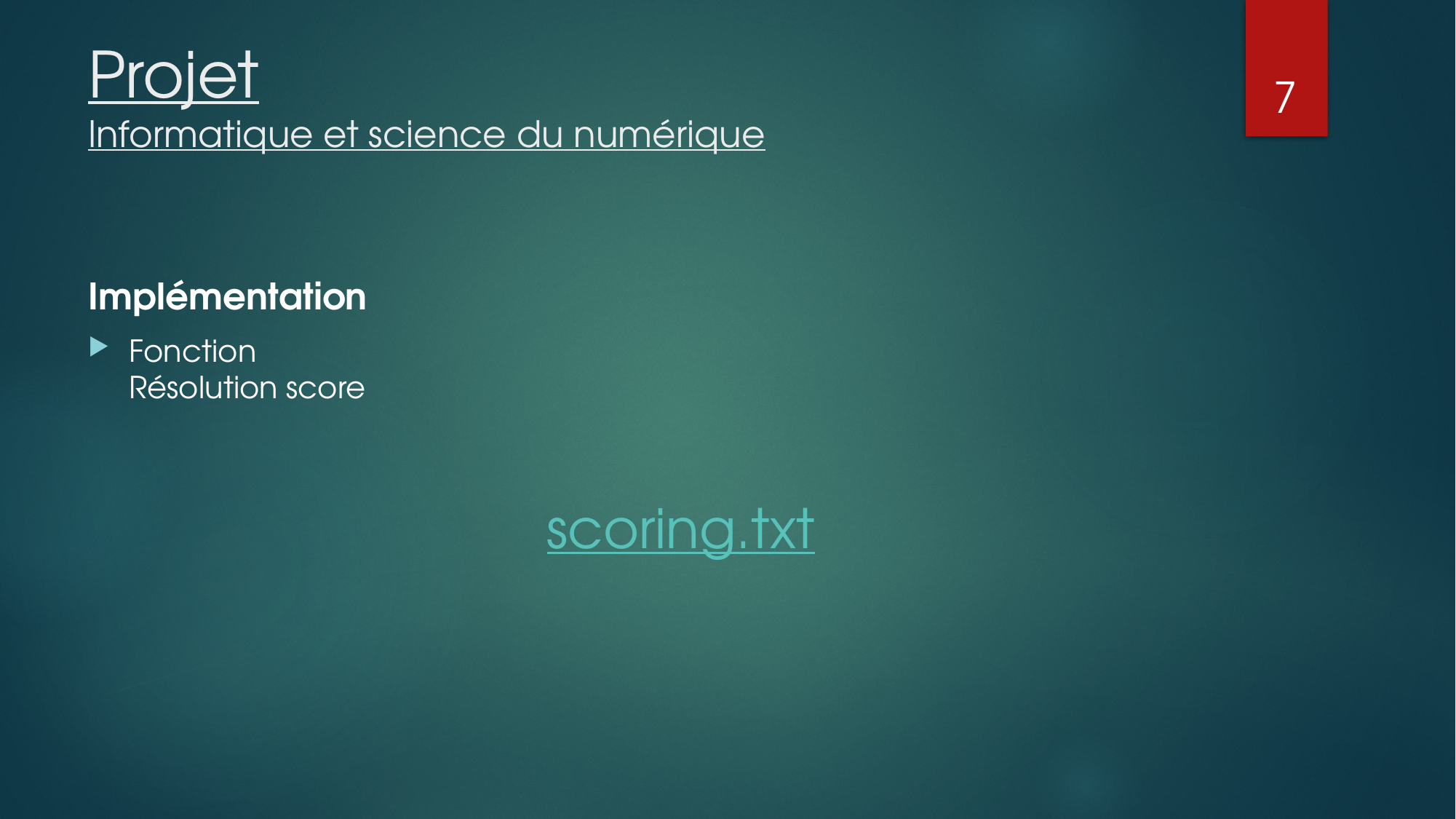

# Projet Informatique et science du numérique
7
Implémentation
Fonction Résolution score
scoring.txt